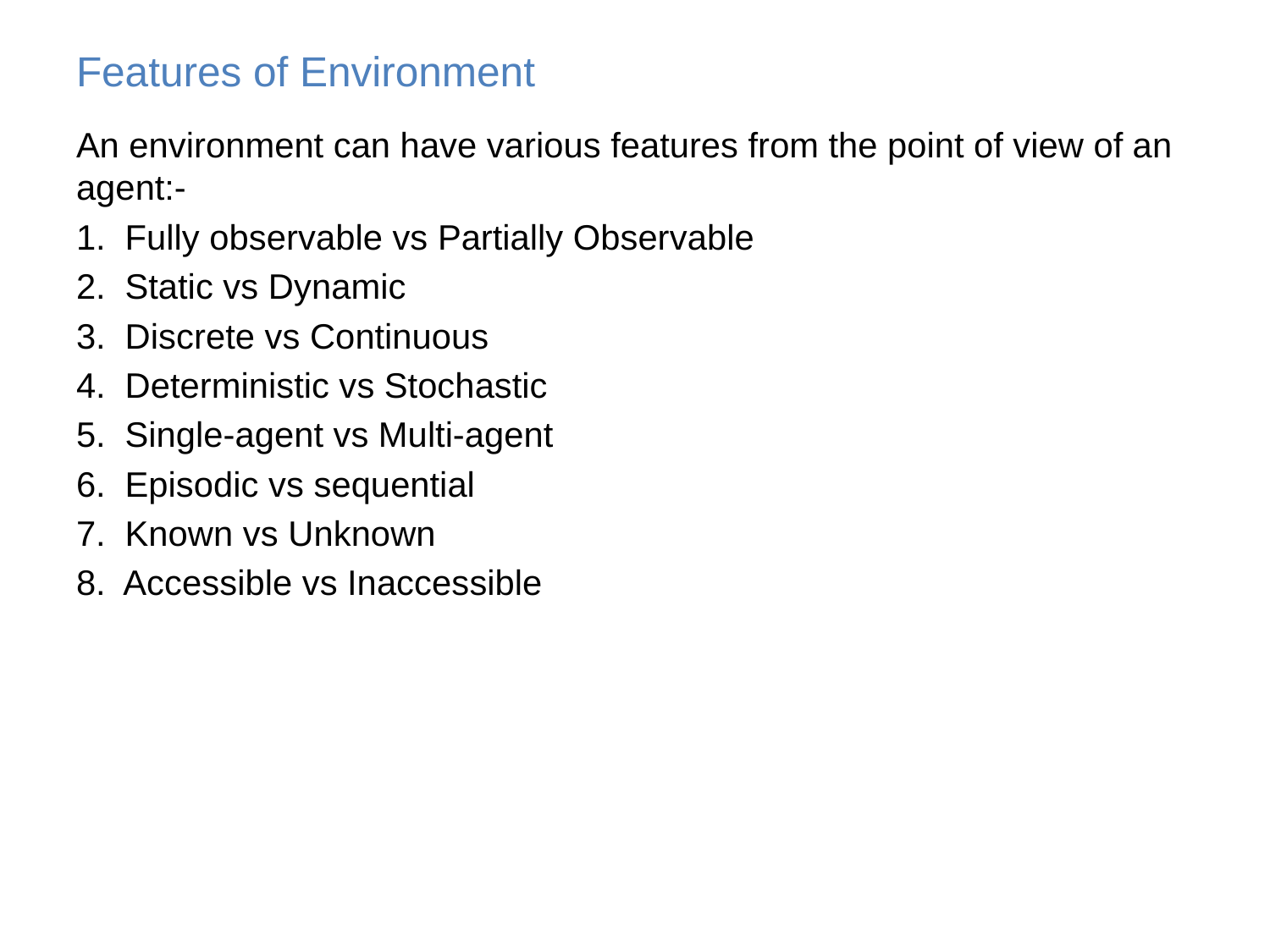

# Features of Environment
An environment can have various features from the point of view of an agent:-
1.  Fully observable vs Partially Observable
2.  Static vs Dynamic
3.  Discrete vs Continuous
4.  Deterministic vs Stochastic
5.  Single-agent vs Multi-agent
6.  Episodic vs sequential
7.  Known vs Unknown
8.  Accessible vs Inaccessible